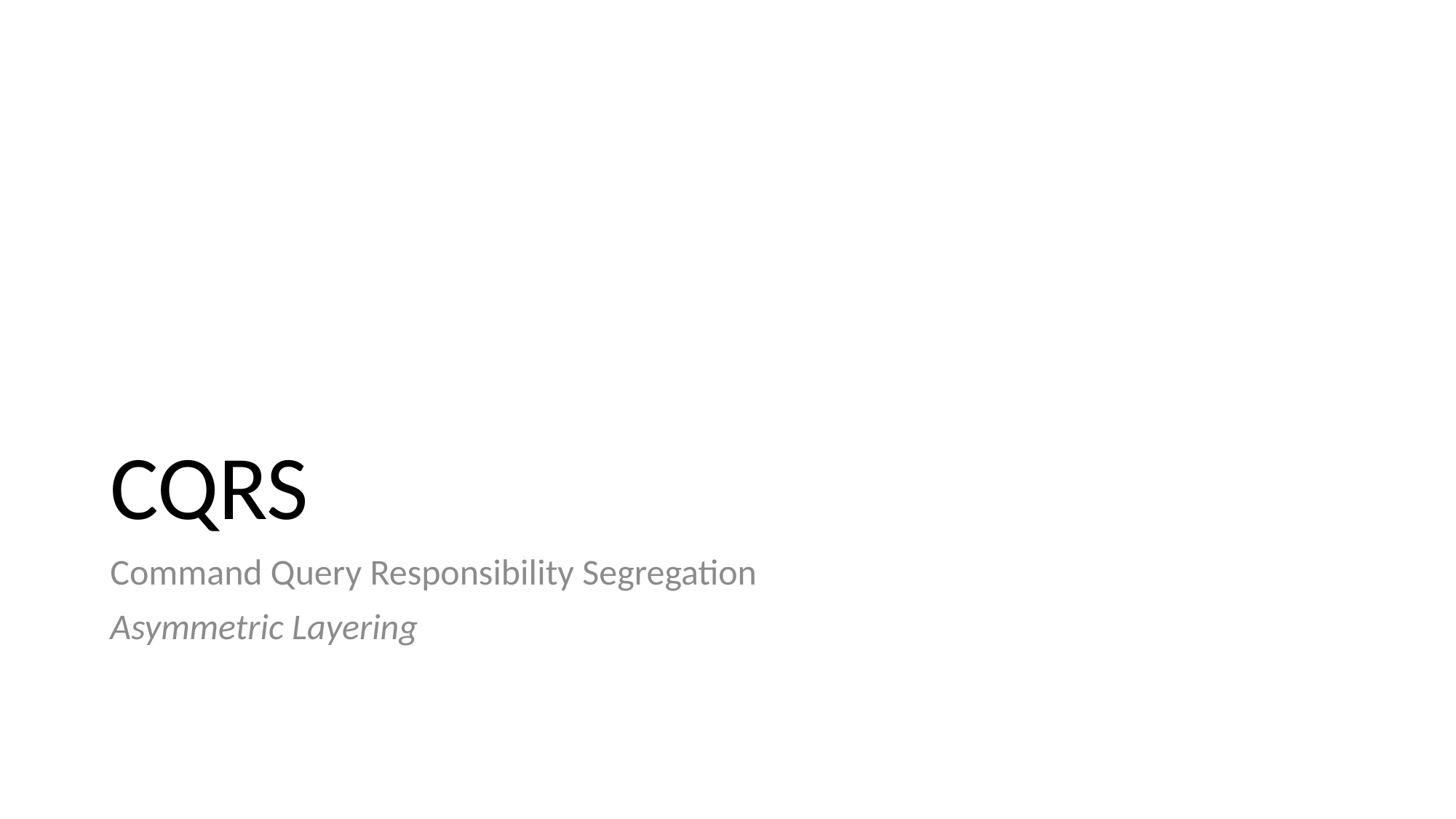

# CQRS
Command Query Responsibility Segregation
Asymmetric Layering